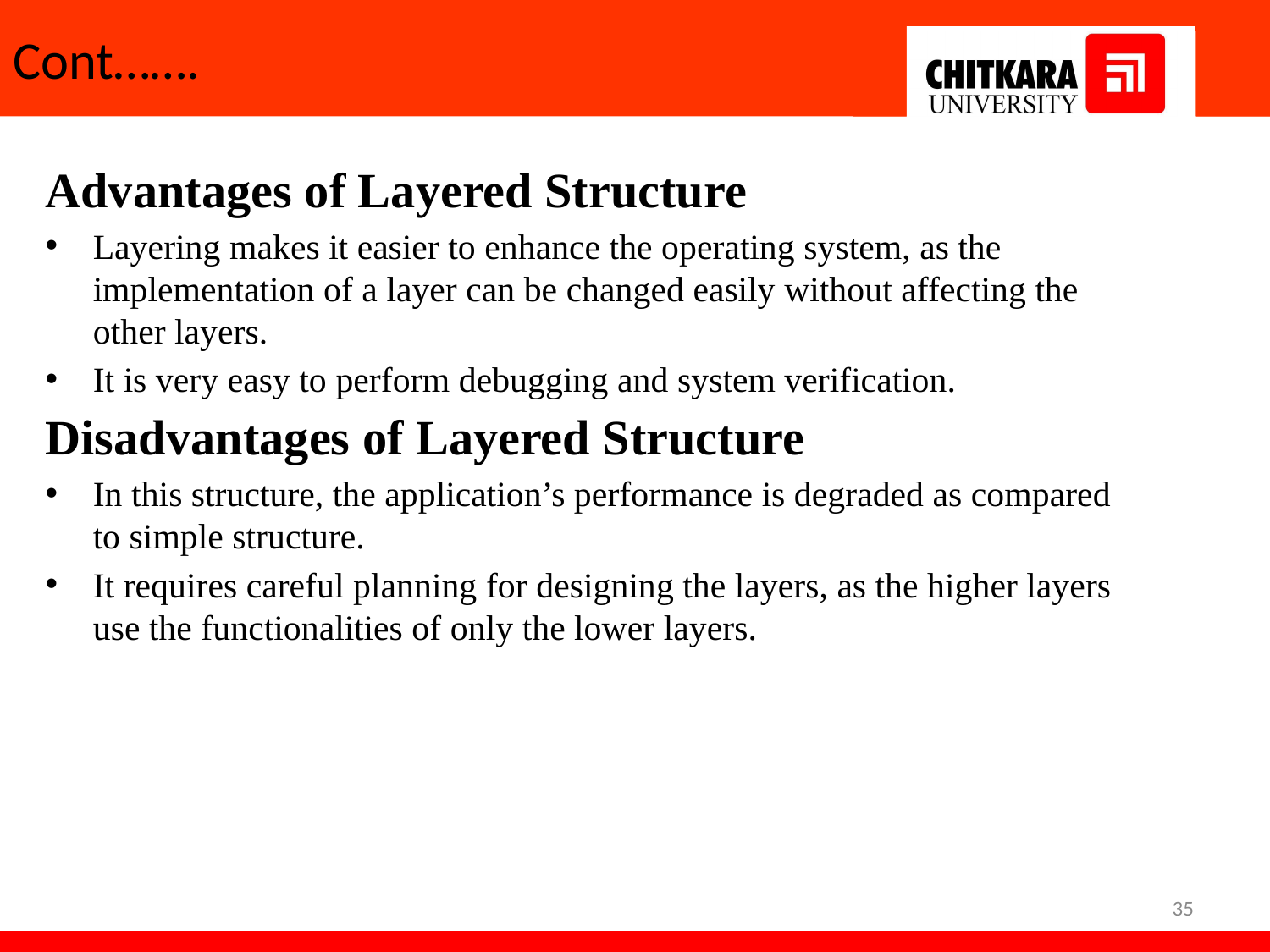

# Cont…….
Advantages of Layered Structure
Layering makes it easier to enhance the operating system, as the implementation of a layer can be changed easily without affecting the other layers.
It is very easy to perform debugging and system verification.
Disadvantages of Layered Structure
In this structure, the application’s performance is degraded as compared to simple structure.
It requires careful planning for designing the layers, as the higher layers use the functionalities of only the lower layers.

35